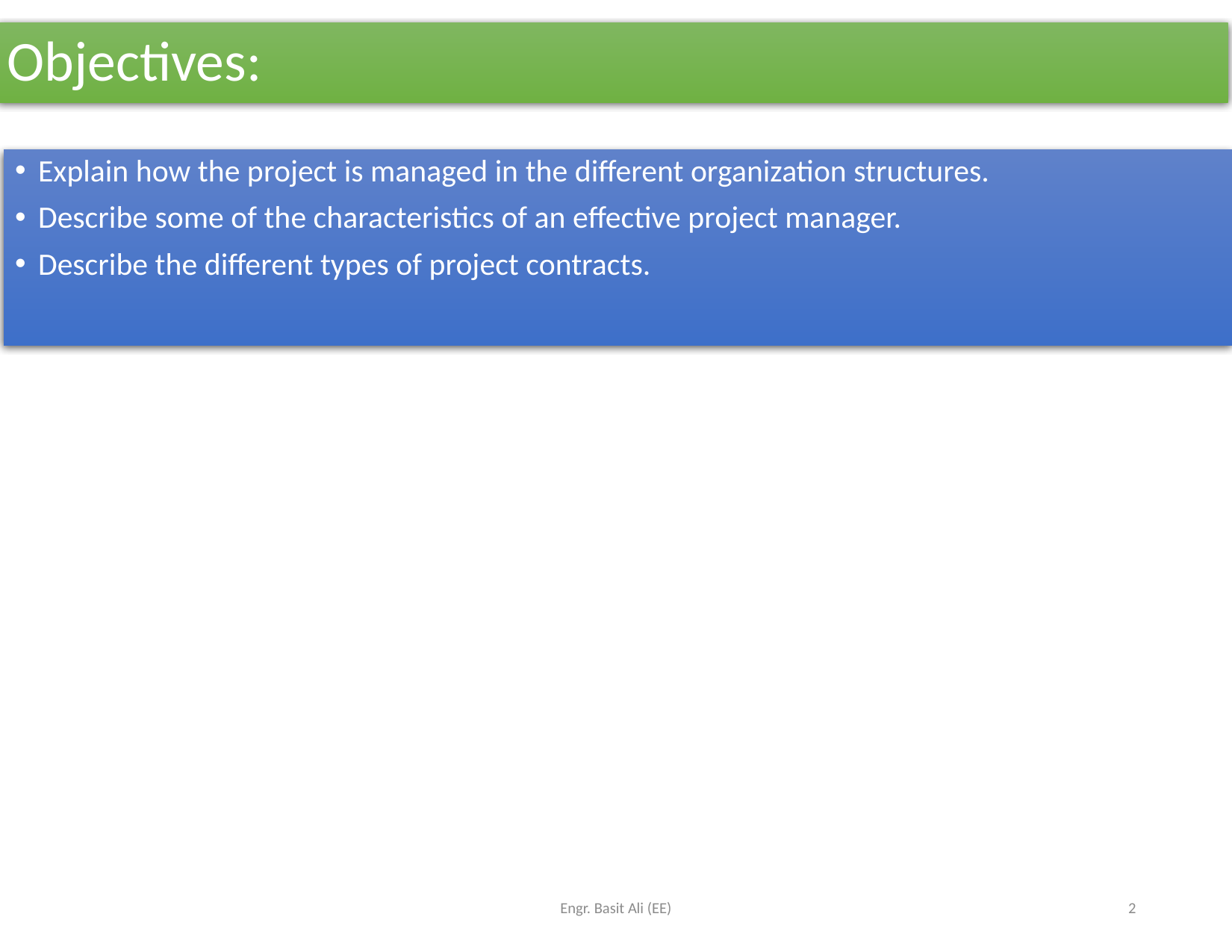

# Objectives:
Explain how the project is managed in the different organization structures.
Describe some of the characteristics of an effective project manager.
Describe the different types of project contracts.
Engr. Basit Ali (EE)
2